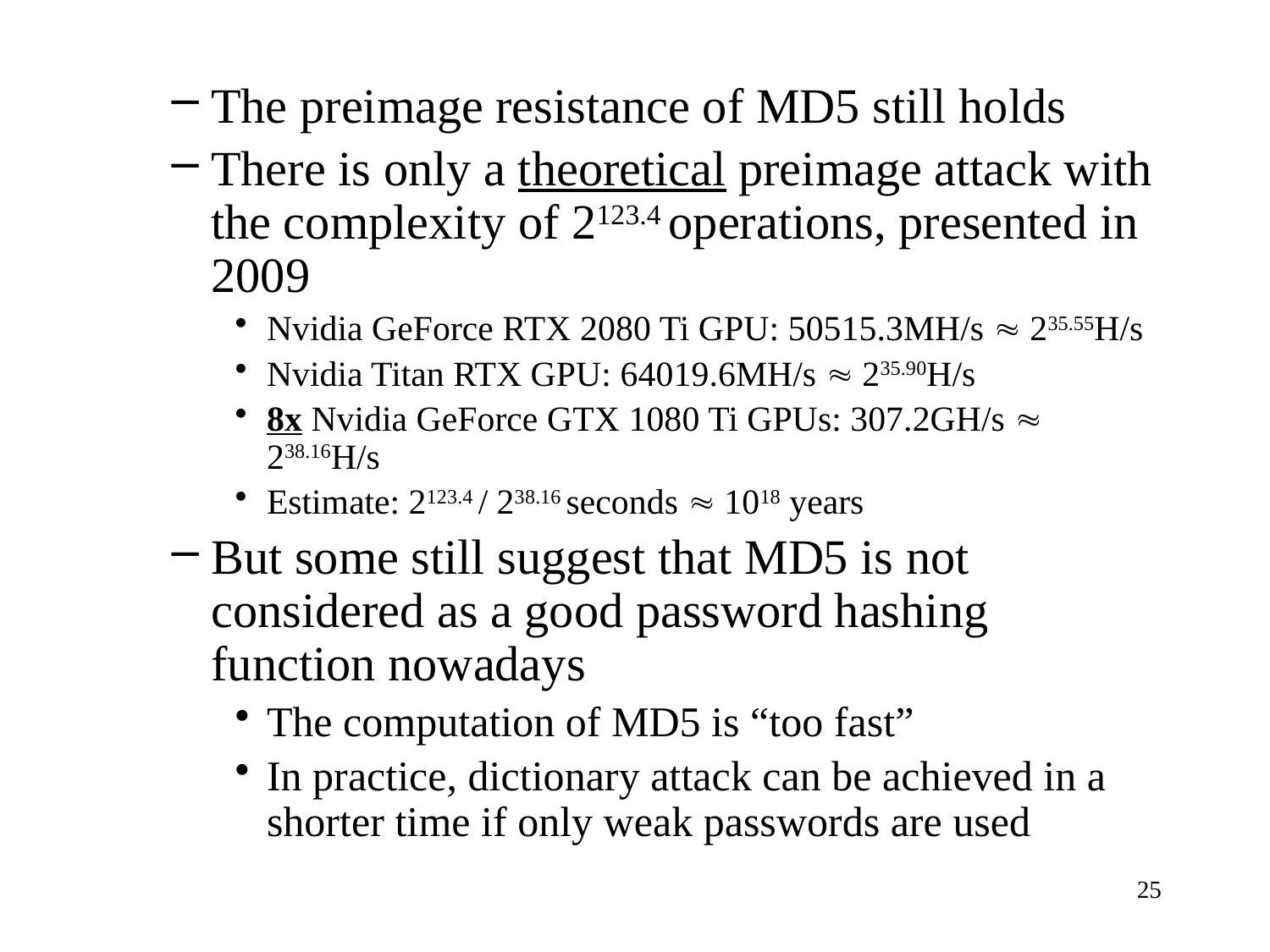

The preimage resistance of MD5 still holds
There is only a theoretical preimage attack with the complexity of 2123.4 operations, presented in 2009
Nvidia GeForce RTX 2080 Ti GPU: 50515.3MH/s ≈ 235.55H/s
Nvidia Titan RTX GPU: 64019.6MH/s ≈ 235.90H/s
8x Nvidia GeForce GTX 1080 Ti GPUs: 307.2GH/s ≈ 238.16H/s
Estimate: 2123.4 / 238.16 seconds ≈ 1018 years
But some still suggest that MD5 is not considered as a good password hashing function nowadays
The computation of MD5 is “too fast”
In practice, dictionary attack can be achieved in a shorter time if only weak passwords are used

25